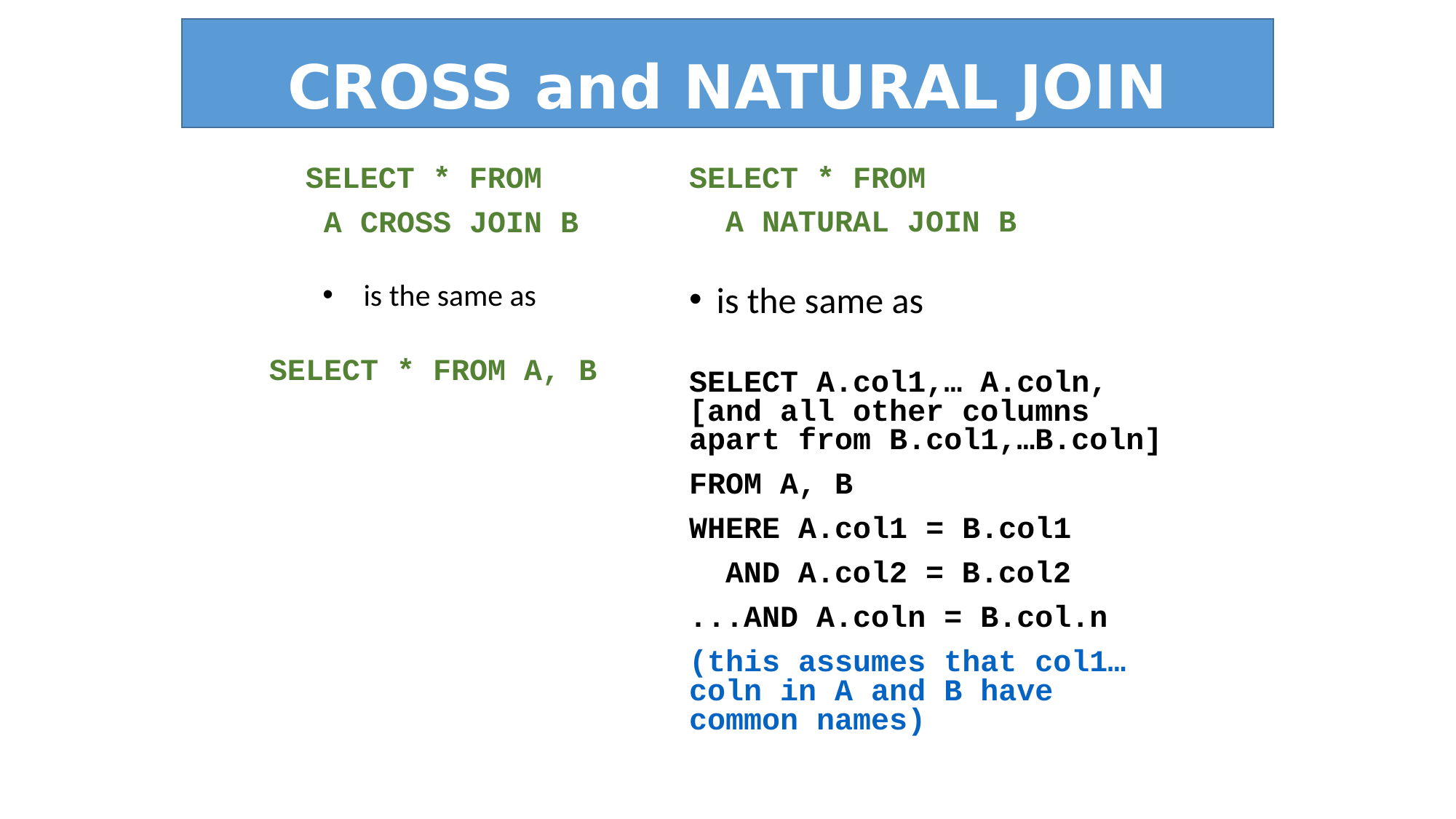

# CROSS and NATURAL JOIN
SELECT * FROM
  A CROSS JOIN B

is the same as

SELECT * FROM A, B
SELECT * FROM
  A NATURAL JOIN B

is the same as

SELECT A.col1,… A.coln, [and all other columns apart from B.col1,…B.coln]
FROM A, B
WHERE A.col1 = B.col1
  AND A.col2 = B.col2
...AND A.coln = B.col.n
(this assumes that col1… coln in A and B have common names)